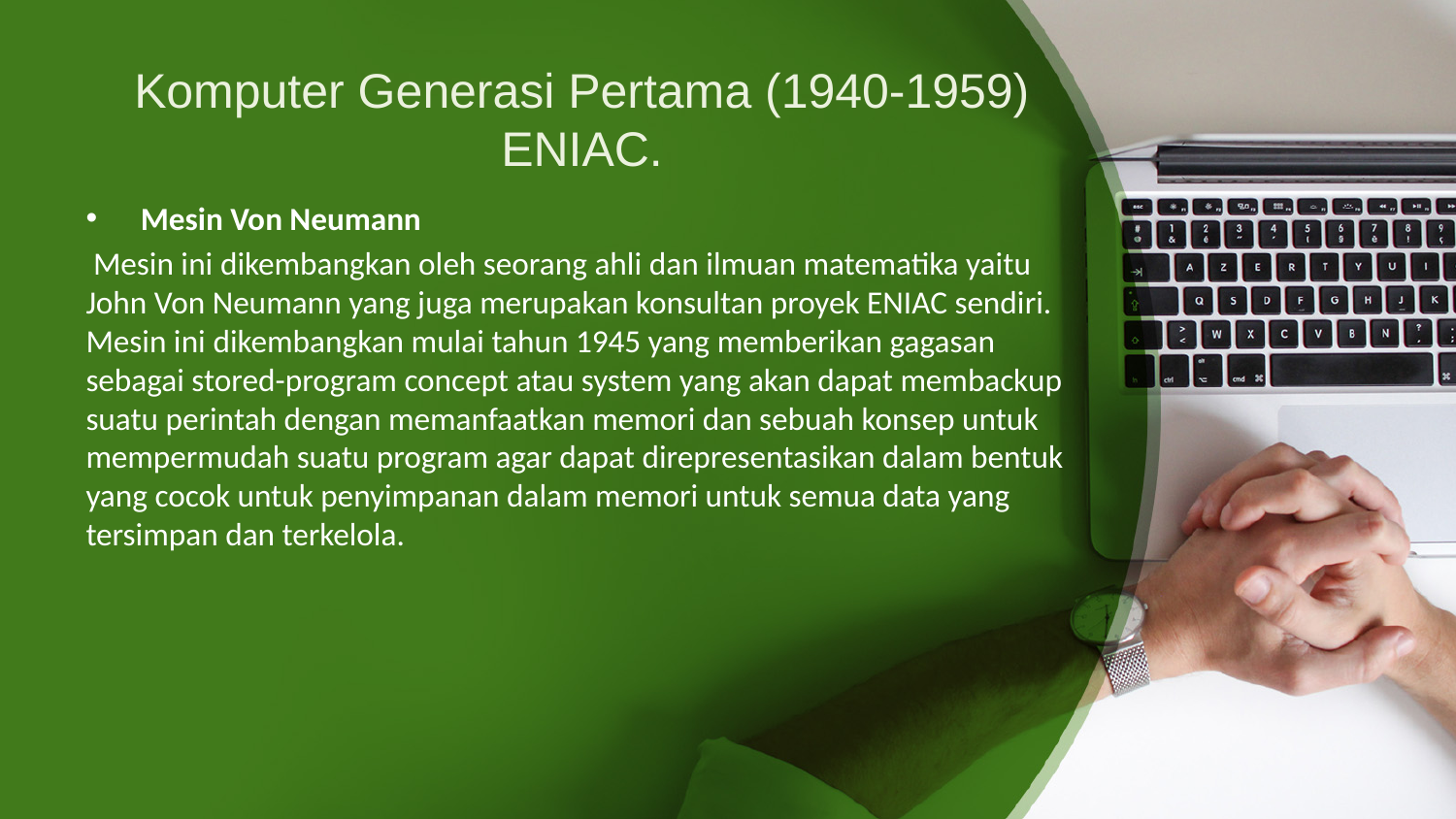

# Komputer Generasi Pertama (1940-1959) ENIAC.
Mesin Von Neumann
 Mesin ini dikembangkan oleh seorang ahli dan ilmuan matematika yaitu John Von Neumann yang juga merupakan konsultan proyek ENIAC sendiri. Mesin ini dikembangkan mulai tahun 1945 yang memberikan gagasan sebagai stored-program concept atau system yang akan dapat membackup suatu perintah dengan memanfaatkan memori dan sebuah konsep untuk mempermudah suatu program agar dapat direpresentasikan dalam bentuk yang cocok untuk penyimpanan dalam memori untuk semua data yang tersimpan dan terkelola.